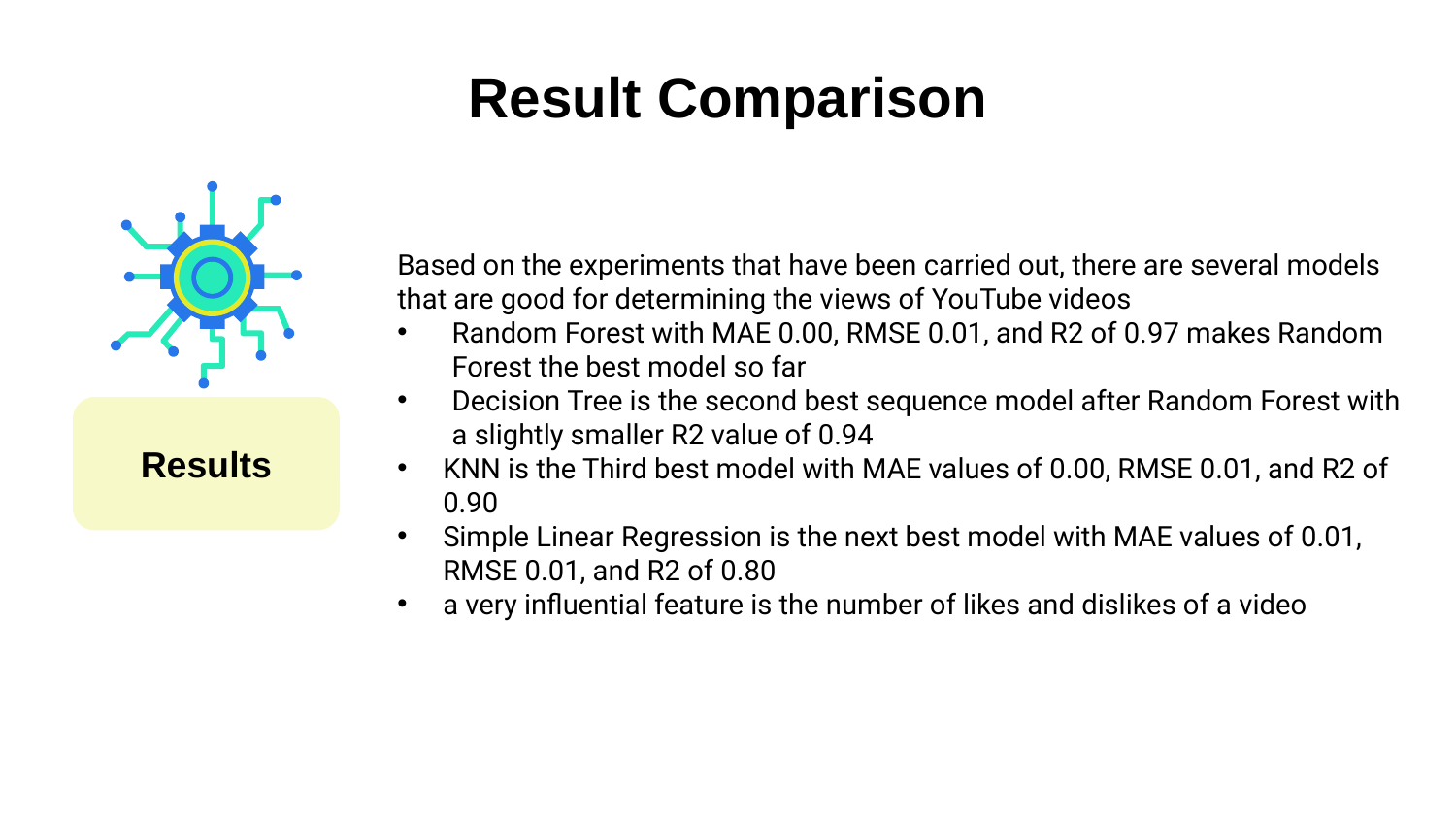

# Result Comparison
Based on the experiments that have been carried out, there are several models that are good for determining the views of YouTube videos
Random Forest with MAE 0.00, RMSE 0.01, and R2 of 0.97 makes Random Forest the best model so far
Decision Tree is the second best sequence model after Random Forest with a slightly smaller R2 value of 0.94
KNN is the Third best model with MAE values of 0.00, RMSE 0.01, and R2 of 0.90
Simple Linear Regression is the next best model with MAE values of 0.01, RMSE 0.01, and R2 of 0.80
a very influential feature is the number of likes and dislikes of a video

Results